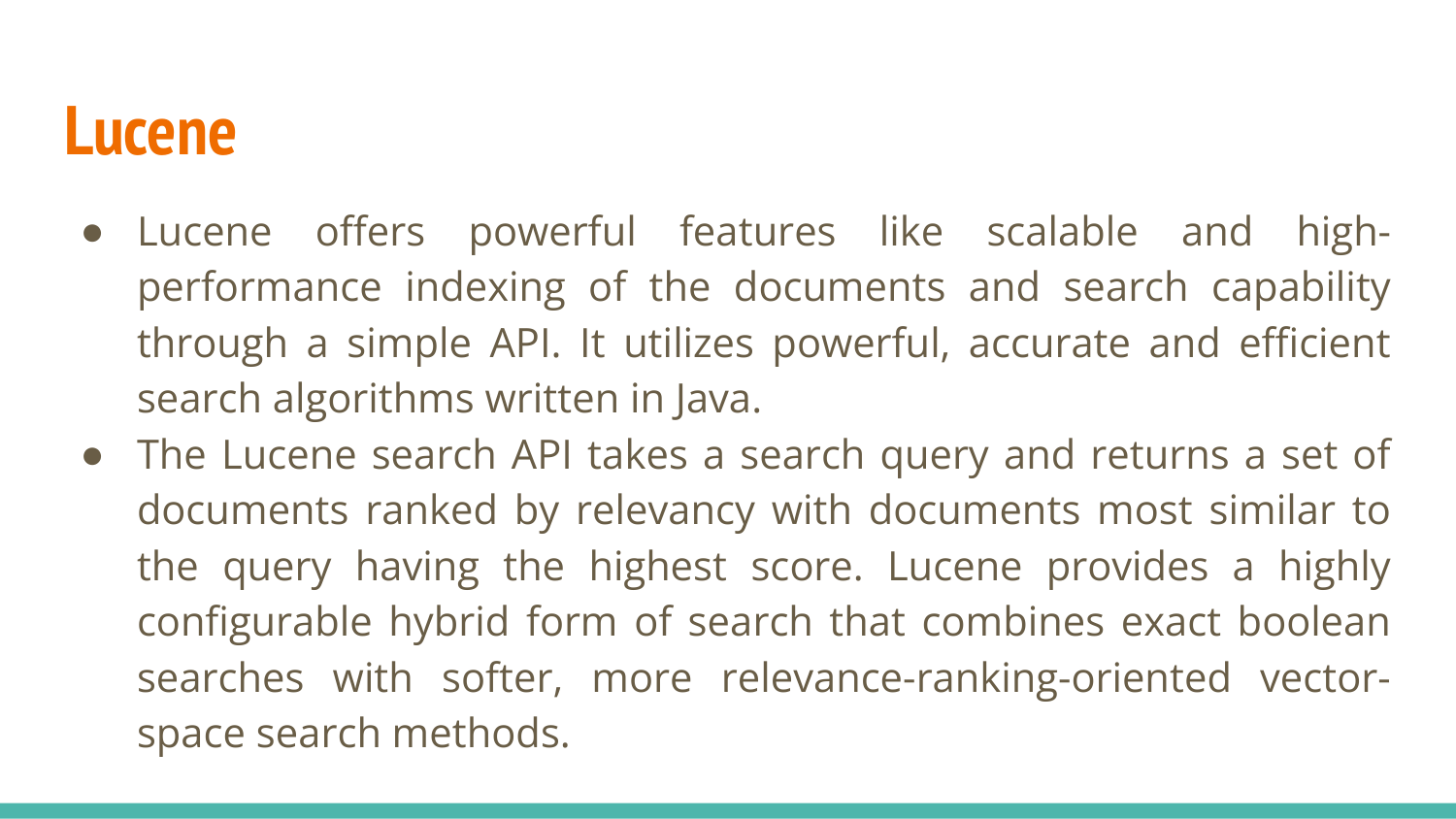

# Lucene
Lucene offers powerful features like scalable and high-performance indexing of the documents and search capability through a simple API. It utilizes powerful, accurate and efficient search algorithms written in Java.
The Lucene search API takes a search query and returns a set of documents ranked by relevancy with documents most similar to the query having the highest score. Lucene provides a highly configurable hybrid form of search that combines exact boolean searches with softer, more relevance-ranking-oriented vector-space search methods.